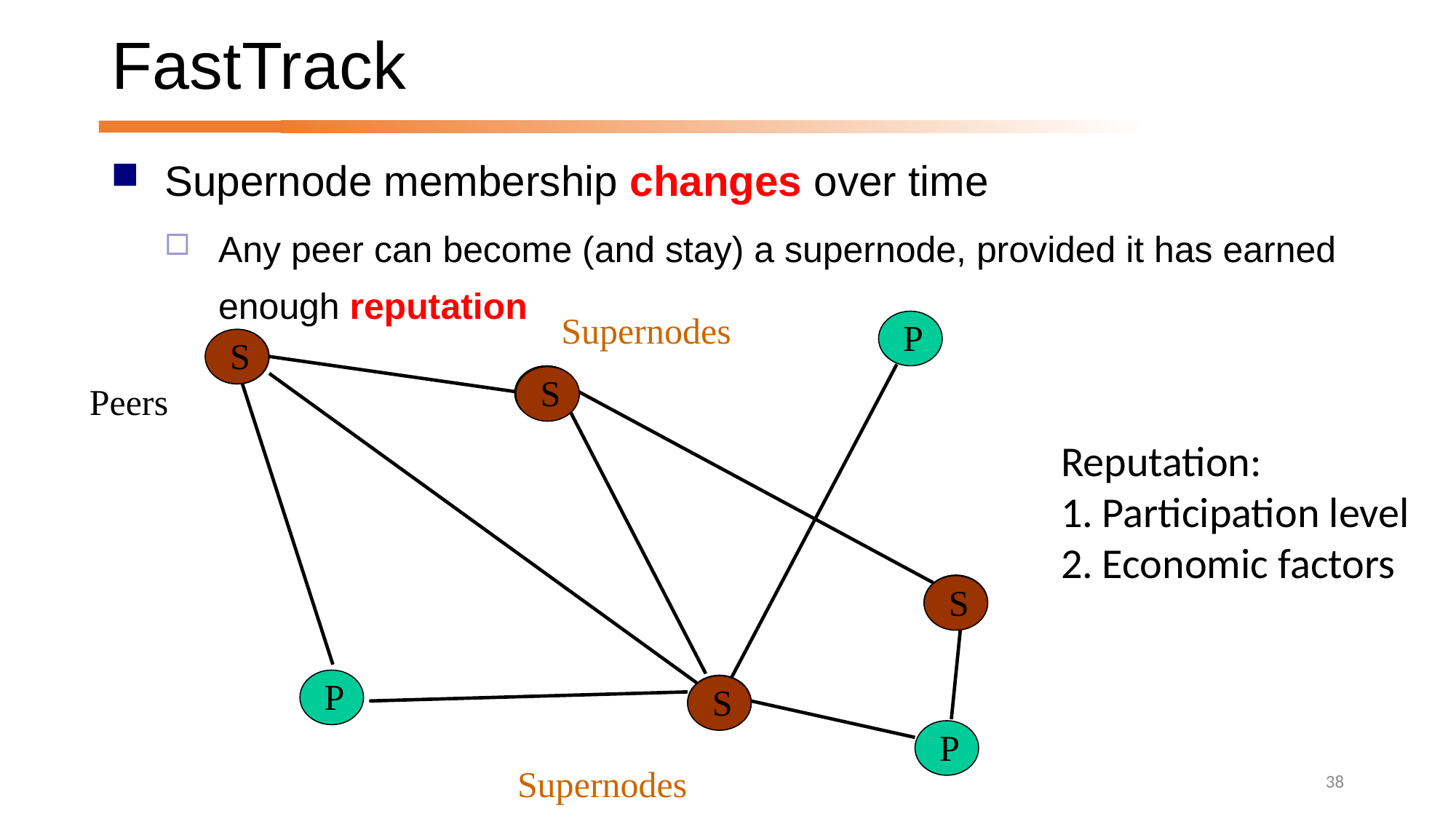

# FastTrack
Supernode membership changes over time
Any peer can become (and stay) a supernode, provided it has earned enough reputation

Supernodes
P

S

S

P

P

Peers

Reputation:
Participation level
Economic factors
S

S

S

Supernodes

P

S

P

38